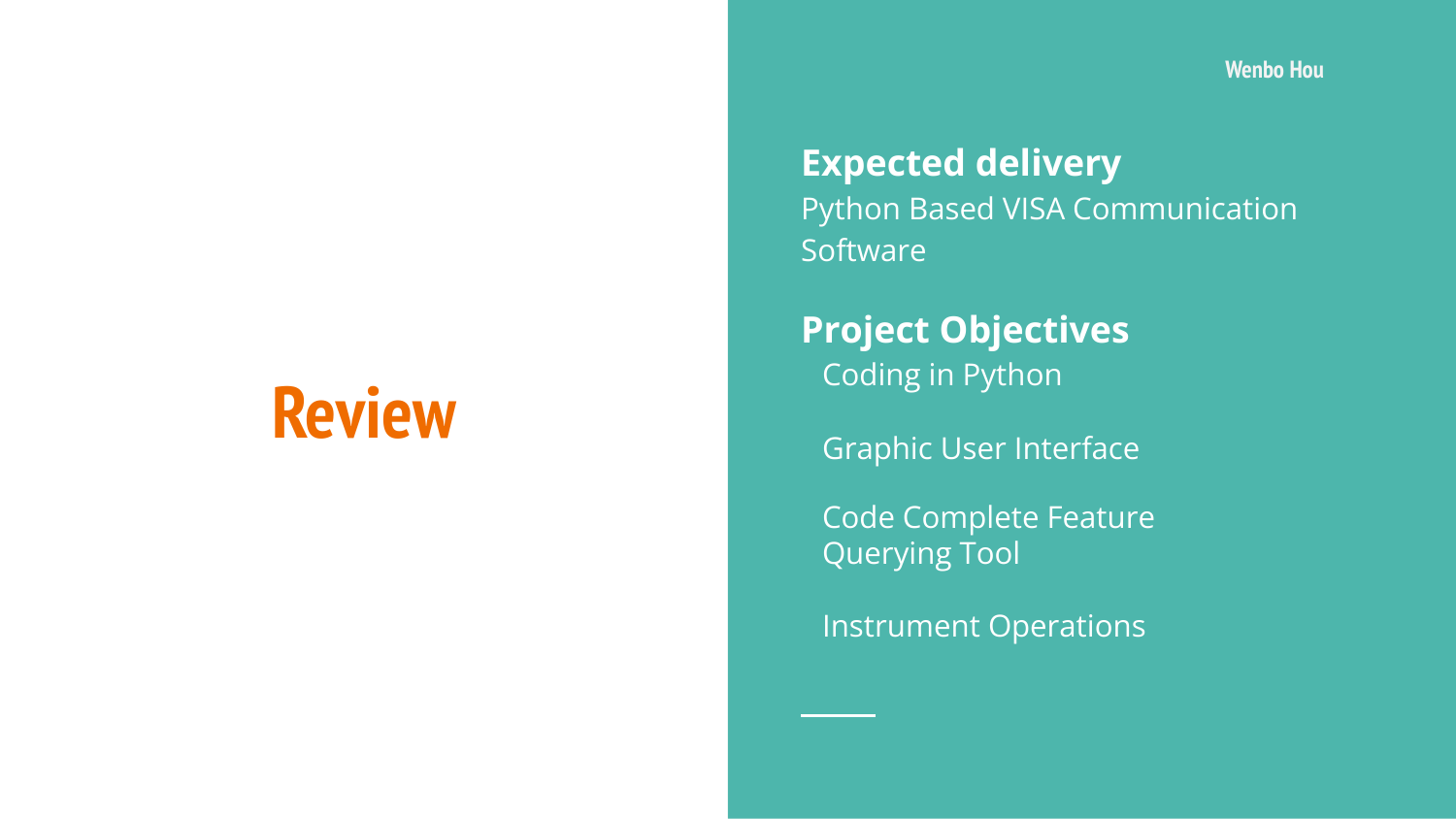

Wenbo Hou
Expected delivery
Python Based VISA Communication Software
Project Objectives
Coding in Python
Graphic User Interface
Code Complete Feature
Querying Tool

Instrument Operations

# Review